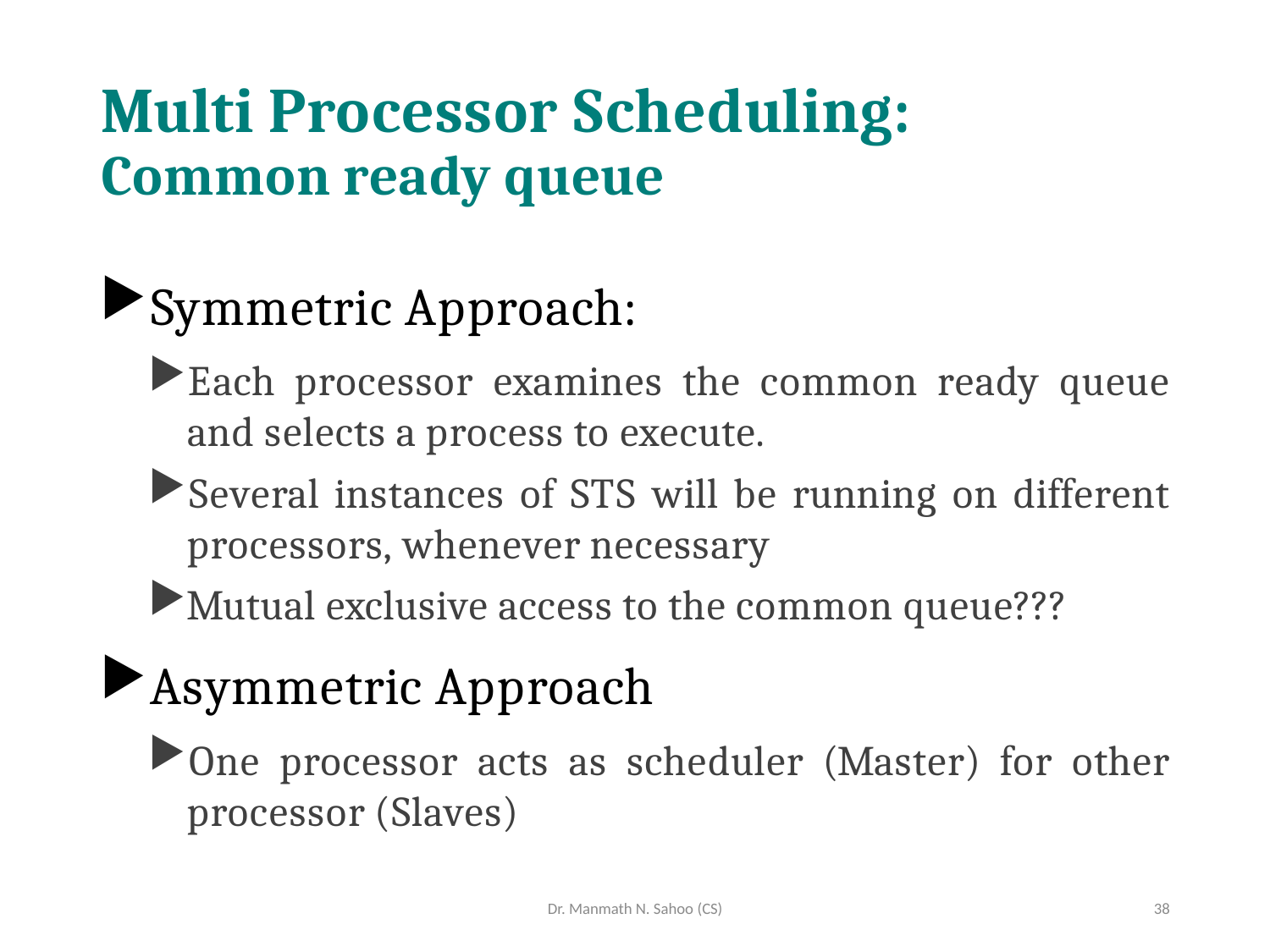

# Multi Processor Scheduling: Common ready queue
Symmetric Approach:
Each processor examines the common ready queue and selects a process to execute.
Several instances of STS will be running on different processors, whenever necessary
Mutual exclusive access to the common queue???
Asymmetric Approach
One processor acts as scheduler (Master) for other processor (Slaves)
Dr. Manmath N. Sahoo (CS)
38